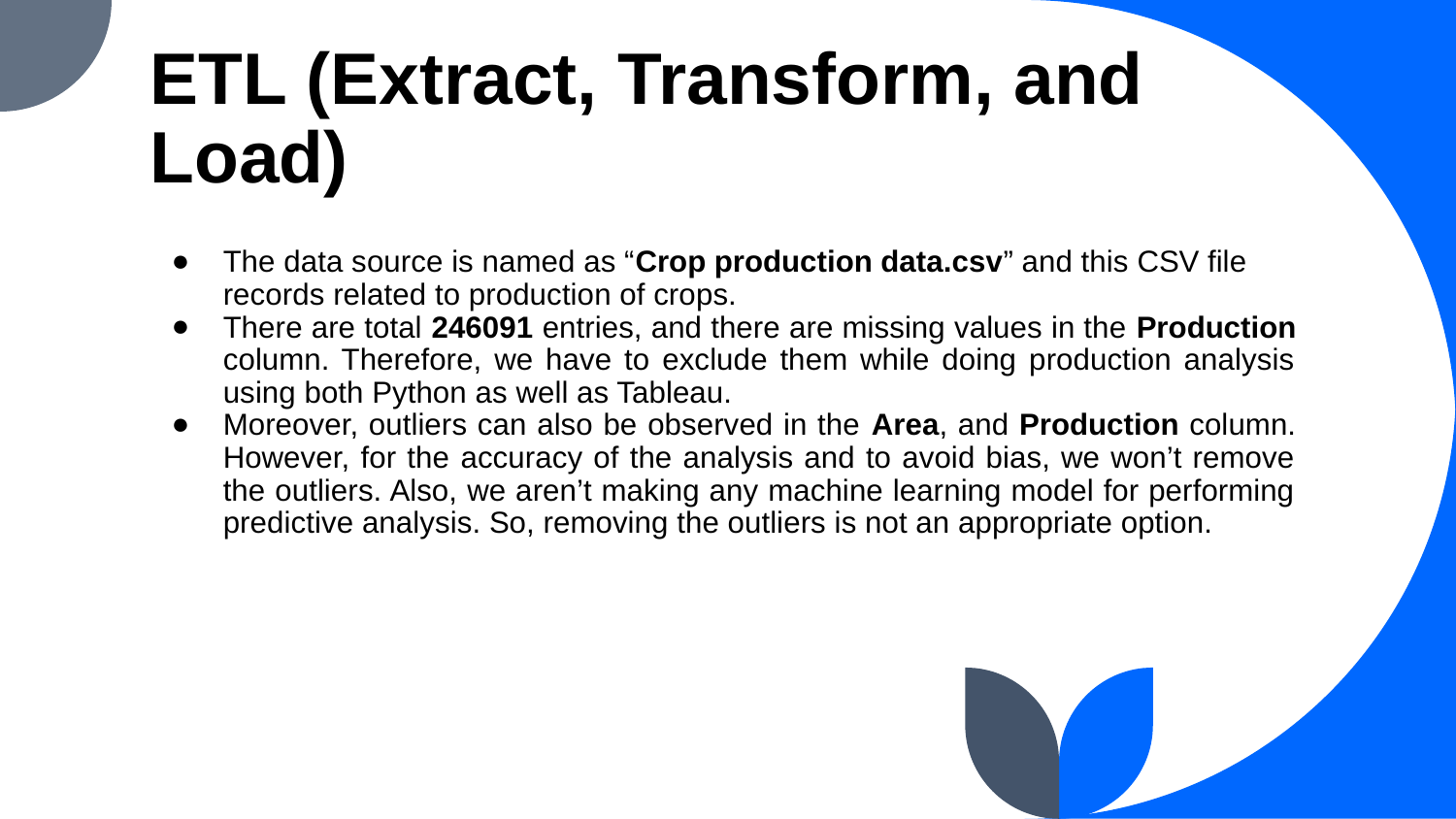

# ETL (Extract, Transform, and Load)
The data source is named as “Crop production data.csv” and this CSV file records related to production of crops.
There are total 246091 entries, and there are missing values in the Production column. Therefore, we have to exclude them while doing production analysis using both Python as well as Tableau.
Moreover, outliers can also be observed in the Area, and Production column. However, for the accuracy of the analysis and to avoid bias, we won’t remove the outliers. Also, we aren’t making any machine learning model for performing predictive analysis. So, removing the outliers is not an appropriate option.